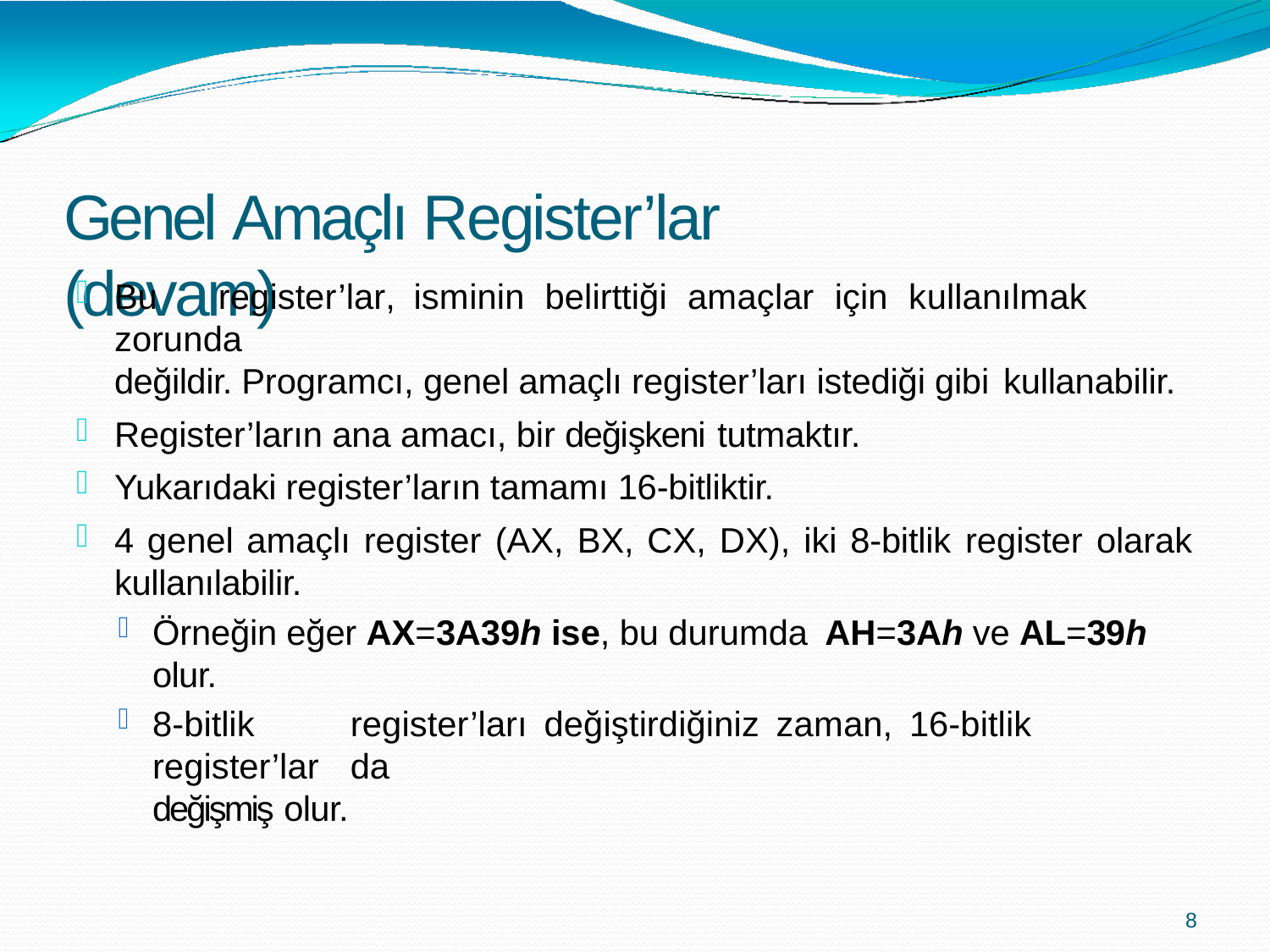

# Genel Amaçlı Register’lar (devam)
Bu	register’lar,	isminin	belirttiği	amaçlar	için	kullanılmak	zorunda
değildir. Programcı, genel amaçlı register’ları istediği gibi kullanabilir.
Register’ların ana amacı, bir değişkeni tutmaktır.
Yukarıdaki register’ların tamamı 16-bitliktir.
4 genel amaçlı register (AX, BX, CX, DX), iki 8-bitlik register olarak
kullanılabilir.
Örneğin eğer AX=3A39h ise, bu durumda AH=3Ah ve AL=39h
olur.
8-bitlik	register’ları	değiştirdiğiniz	zaman,	16-bitlik	register’lar	da
değişmiş olur.
8